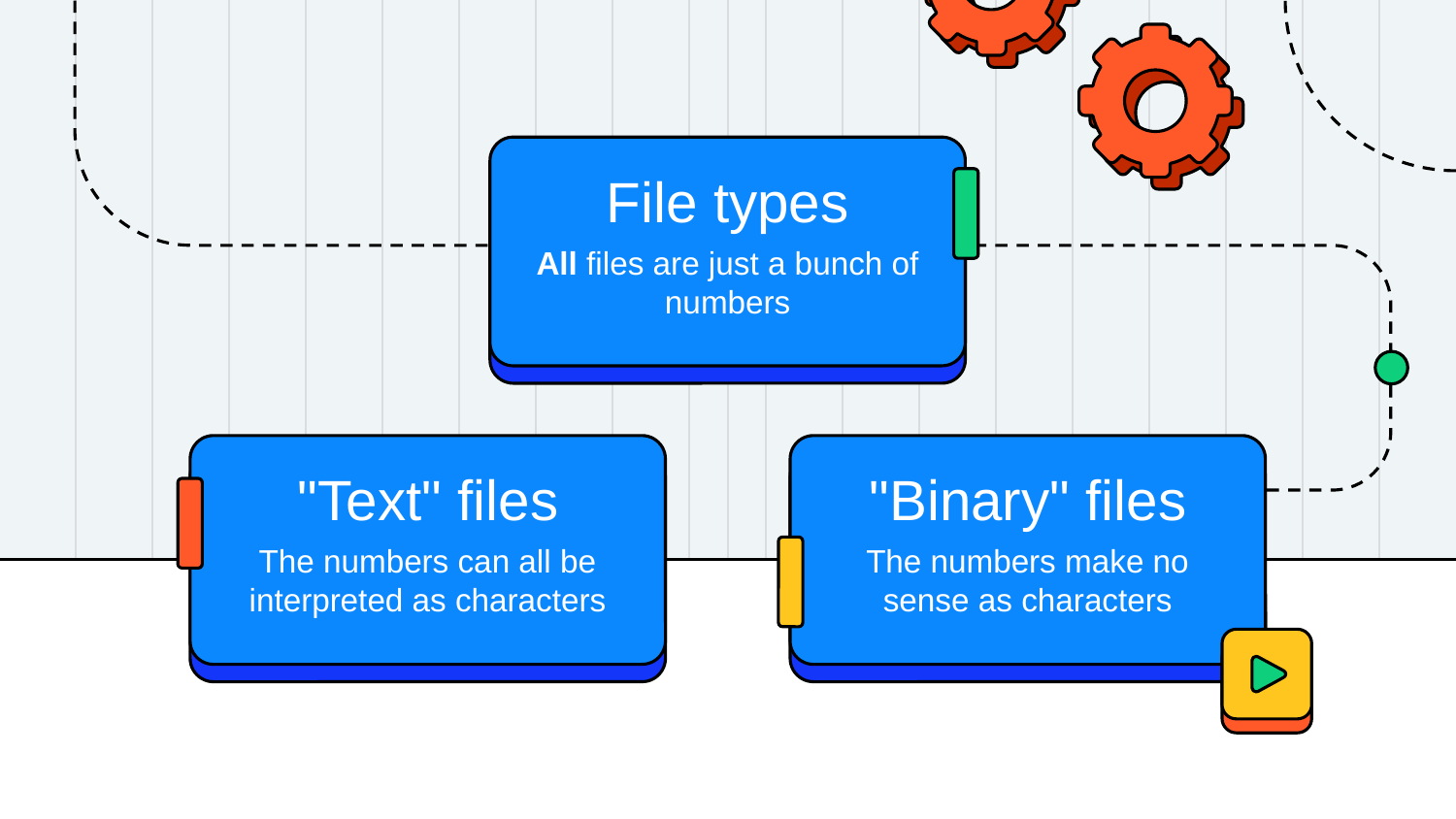

File types
All files are just a bunch of numbers
"Text" files
# "Binary" files
The numbers can all be interpreted as characters
The numbers make no sense as characters